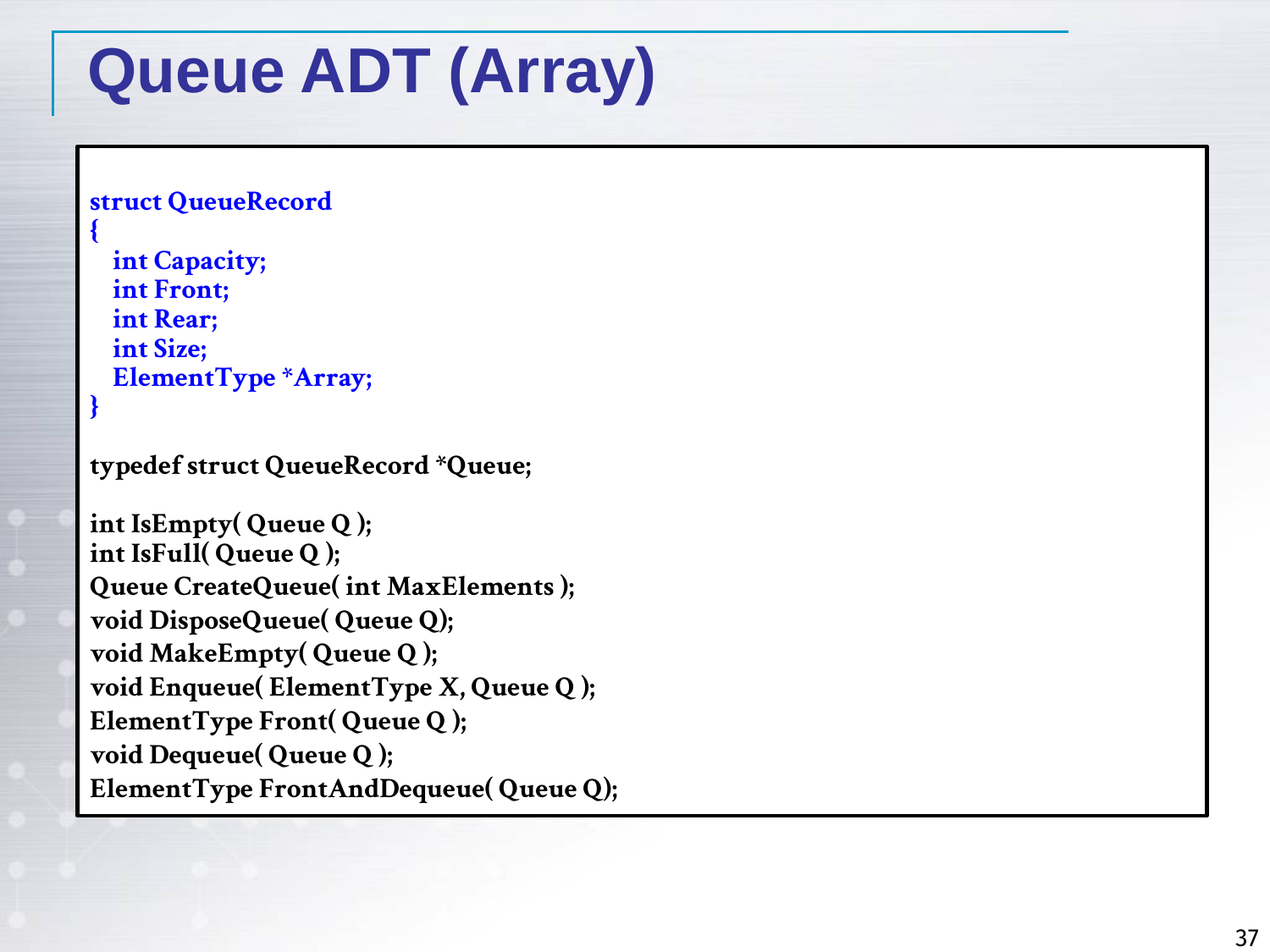

Queue ADT (Array)

struct QueueRecord
{
    int Capacity;
    int Front;
    int Rear;
    int Size;
    ElementType *Array;
}

typedef struct QueueRecord *Queue;

int IsEmpty( Queue Q );
int IsFull( Queue Q );
Queue CreateQueue( int MaxElements );
void DisposeQueue( Queue Q);
void MakeEmpty( Queue Q );
void Enqueue( ElementType X, Queue Q );
ElementType Front( Queue Q );
void Dequeue( Queue Q );
ElementType FrontAndDequeue( Queue Q);

37